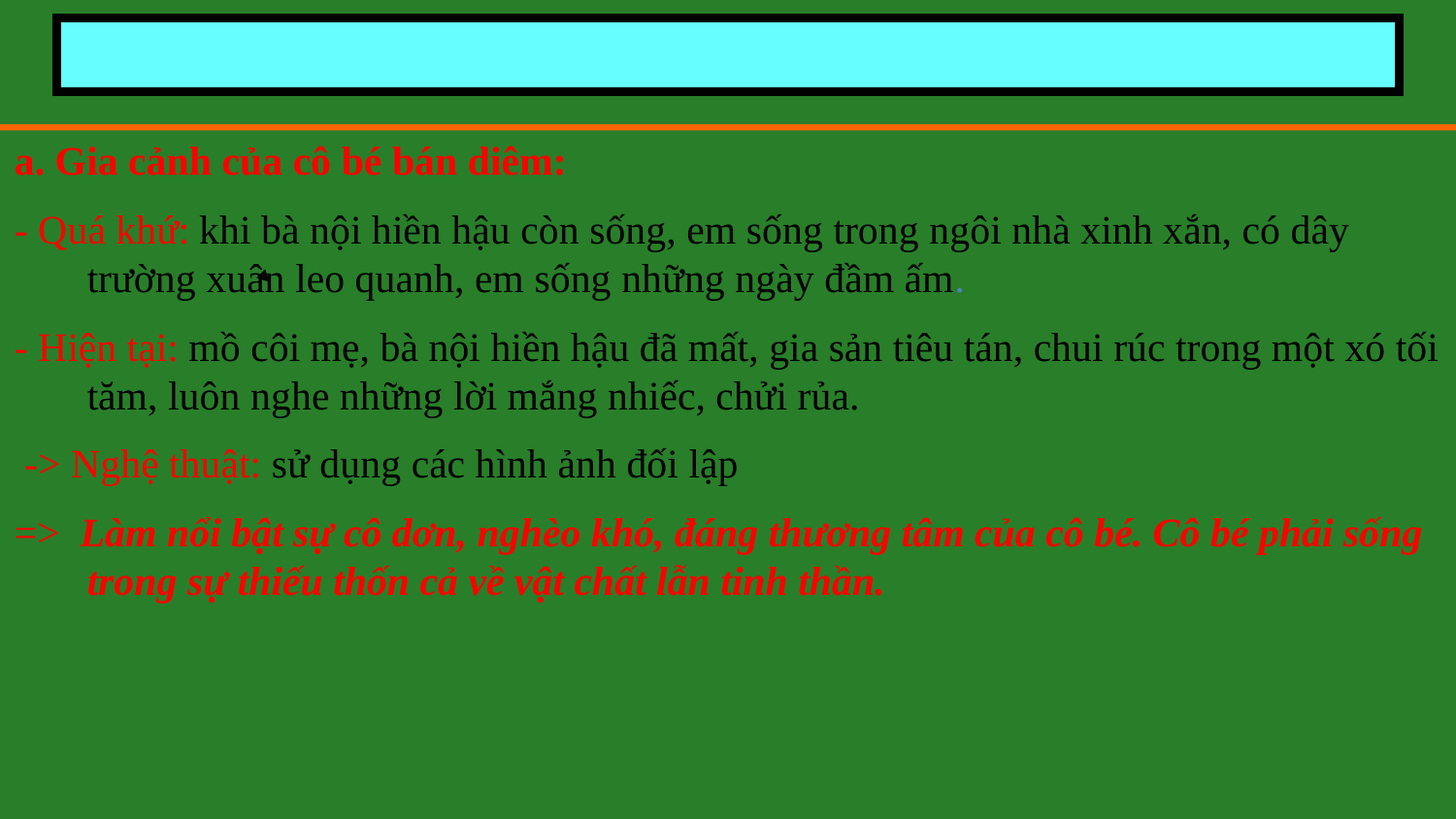

a. Gia cảnh của cô bé bán diêm:
- Quá khứ: khi bà nội hiền hậu còn sống, em sống trong ngôi nhà xinh xắn, có dây      trường xuân leo quanh, em sống những ngày đầm ấm.
- Hiện tại: mồ côi mẹ, bà nội hiền hậu đã mất, gia sản tiêu tán, chui rúc trong một xó tối tăm, luôn nghe những lời mắng nhiếc, chửi rủa.
 -> Nghệ thuật: sử dụng các hình ảnh đối lập
=>  Làm nổi bật sự cô dơn, nghèo khó, đáng thương tâm của cô bé. Cô bé phải sống trong sự thiếu thốn cả về vật chất lẫn tinh thần.